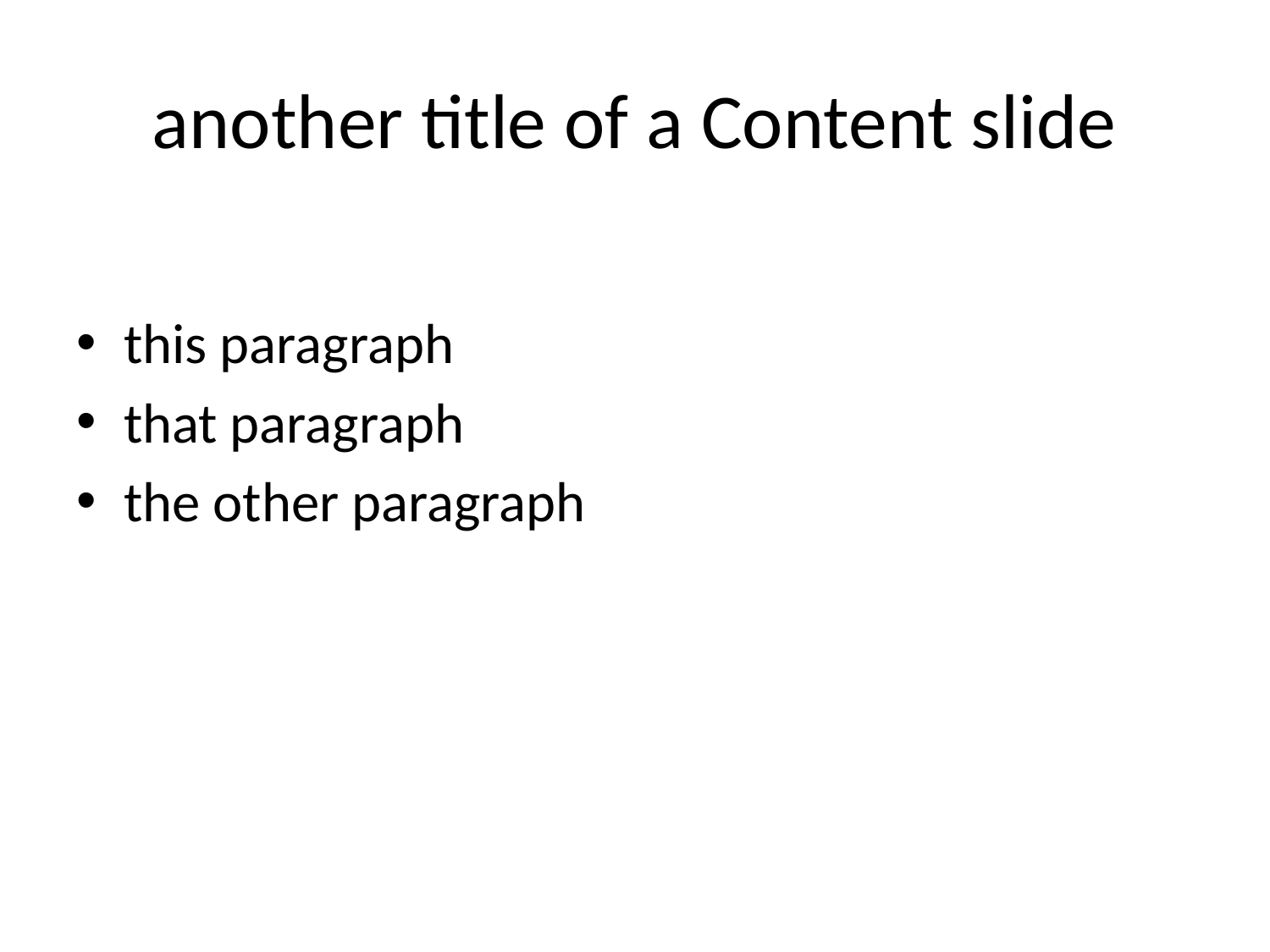

# another title of a Content slide

this paragraph
that paragraph
the other paragraph